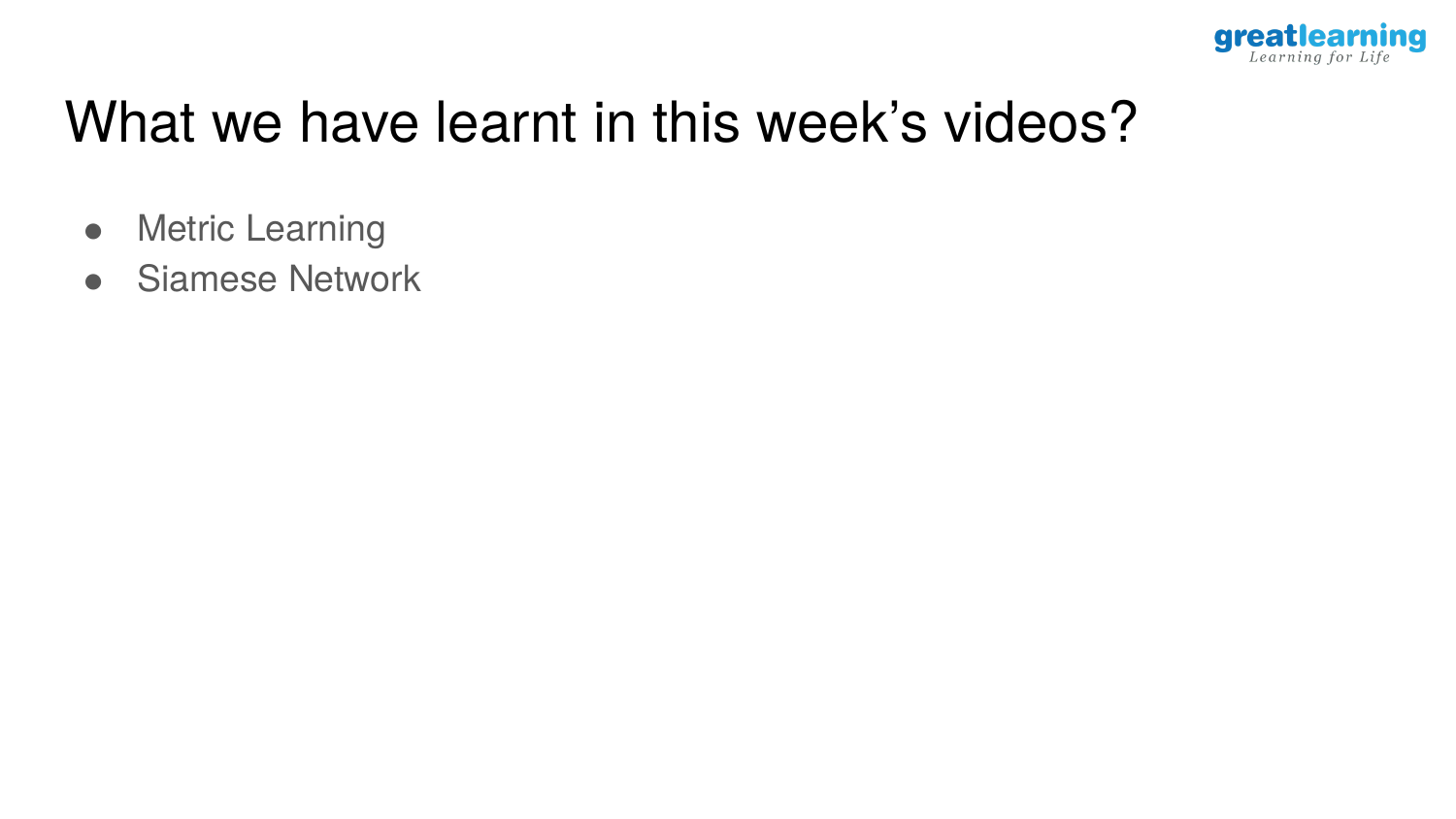

# What we have learnt in this week’s videos?
Metric Learning
Siamese Network